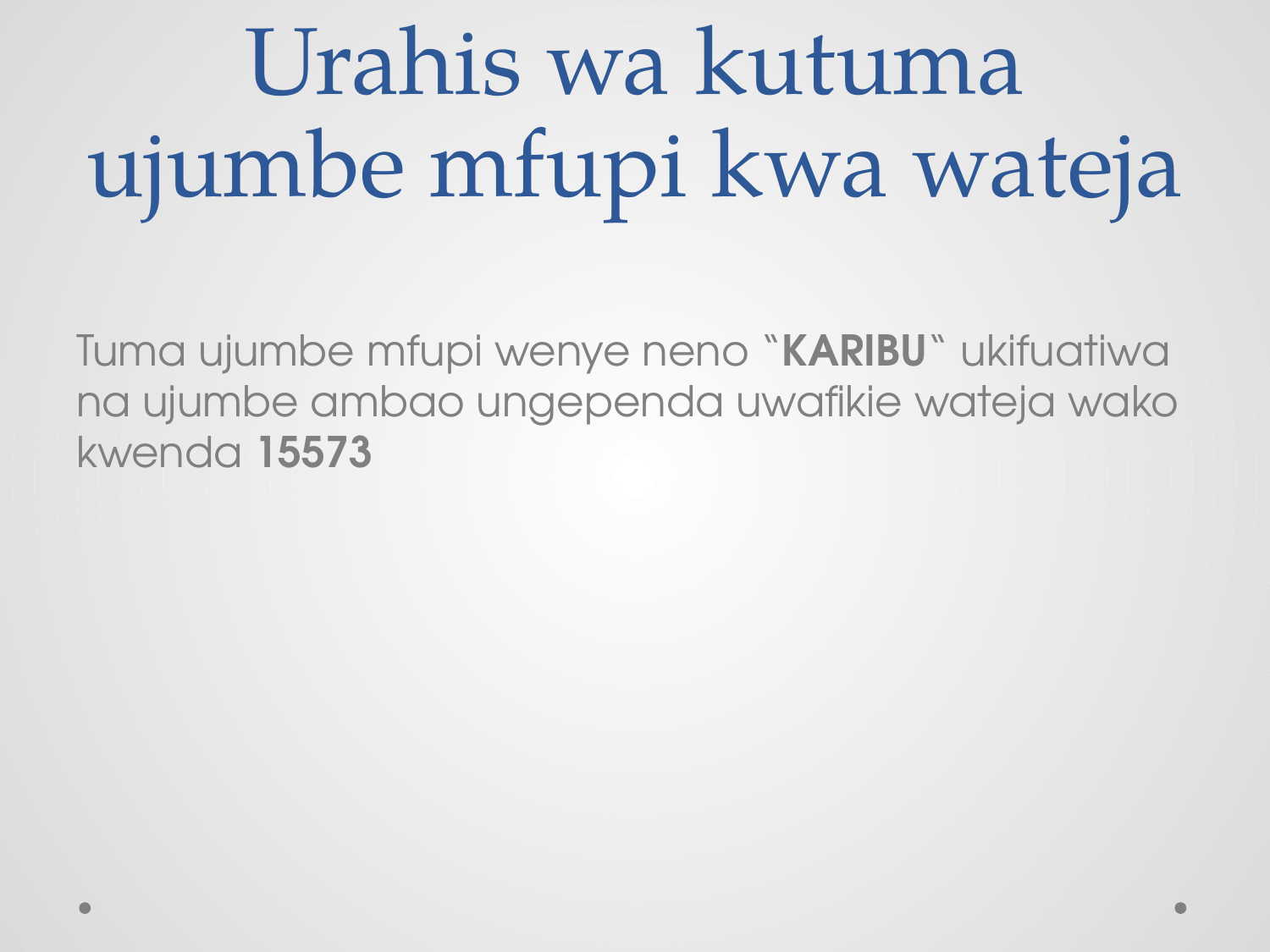

# Urahis wa kutuma ujumbe mfupi kwa wateja
Tuma ujumbe mfupi wenye neno “KARIBU“ ukifuatiwa na ujumbe ambao ungependa uwafikie wateja wako kwenda 15573